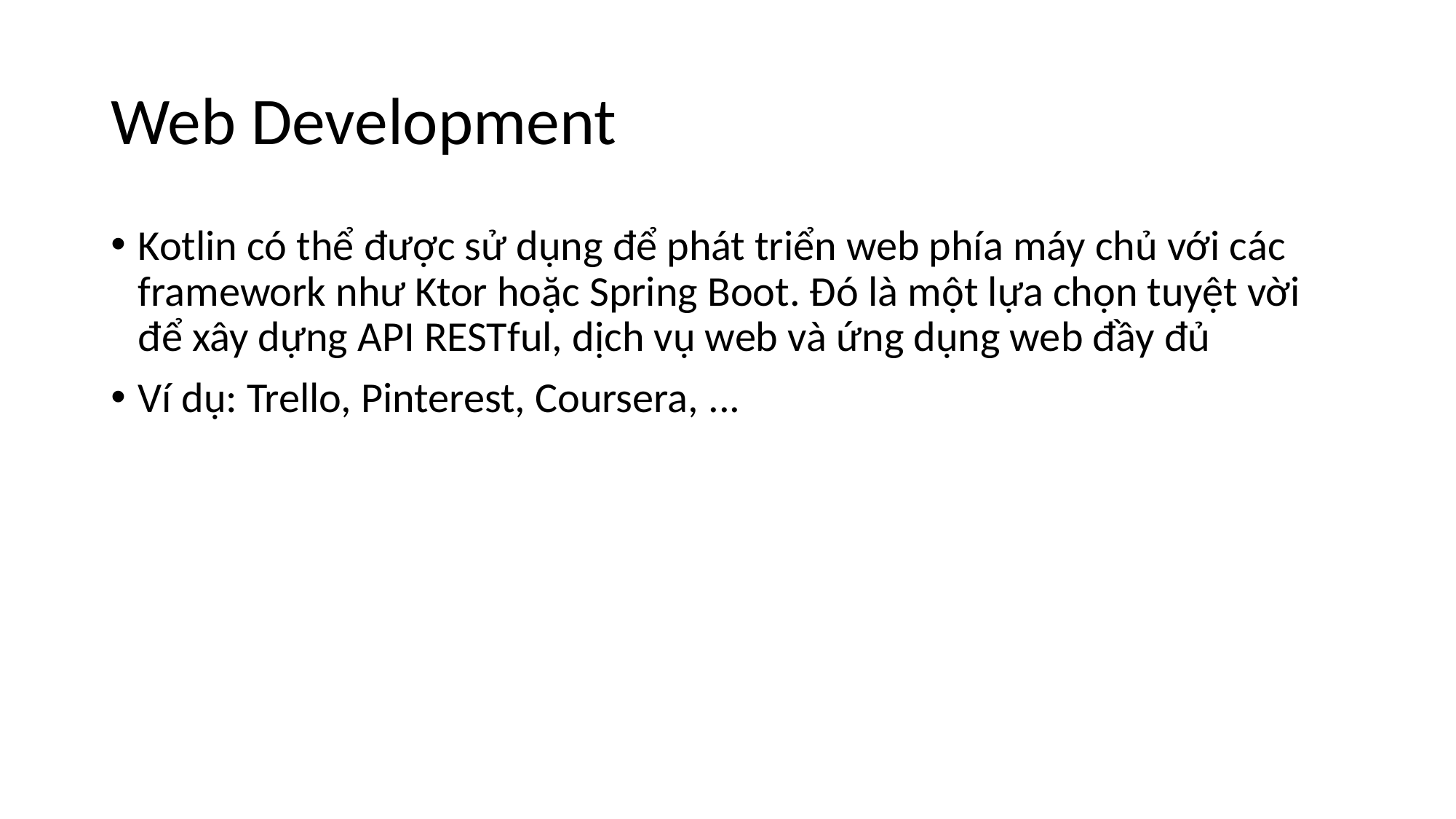

# Web Development
Kotlin có thể được sử dụng để phát triển web phía máy chủ với các framework như Ktor hoặc Spring Boot. Đó là một lựa chọn tuyệt vời để xây dựng API RESTful, dịch vụ web và ứng dụng web đầy đủ
Ví dụ: Trello, Pinterest, Coursera, ...